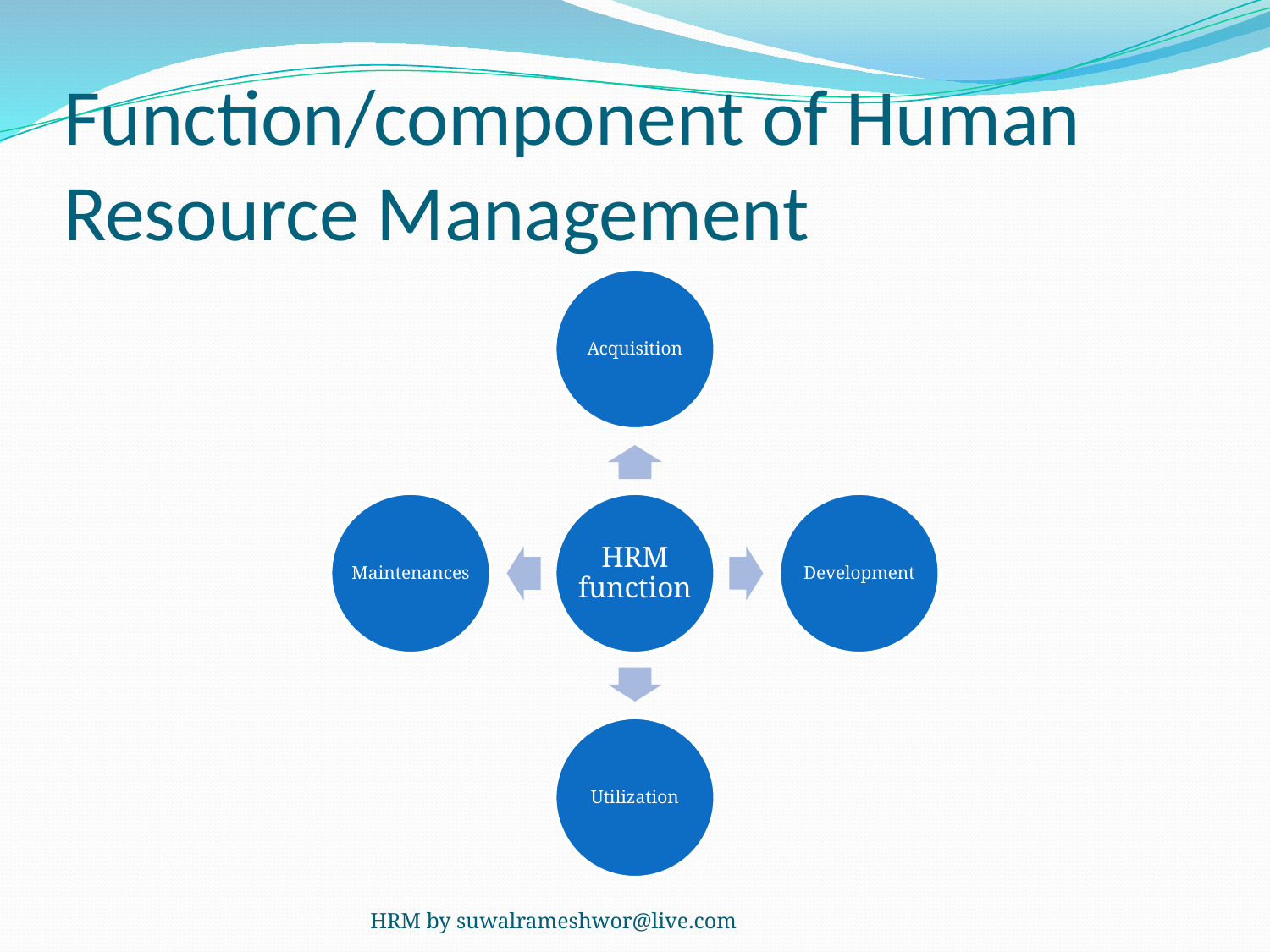

# Function/component of Human Resource Management

Acquisition

Maintenances

HRM function

Development

Utilization
HRM by suwalrameshwor@live.com